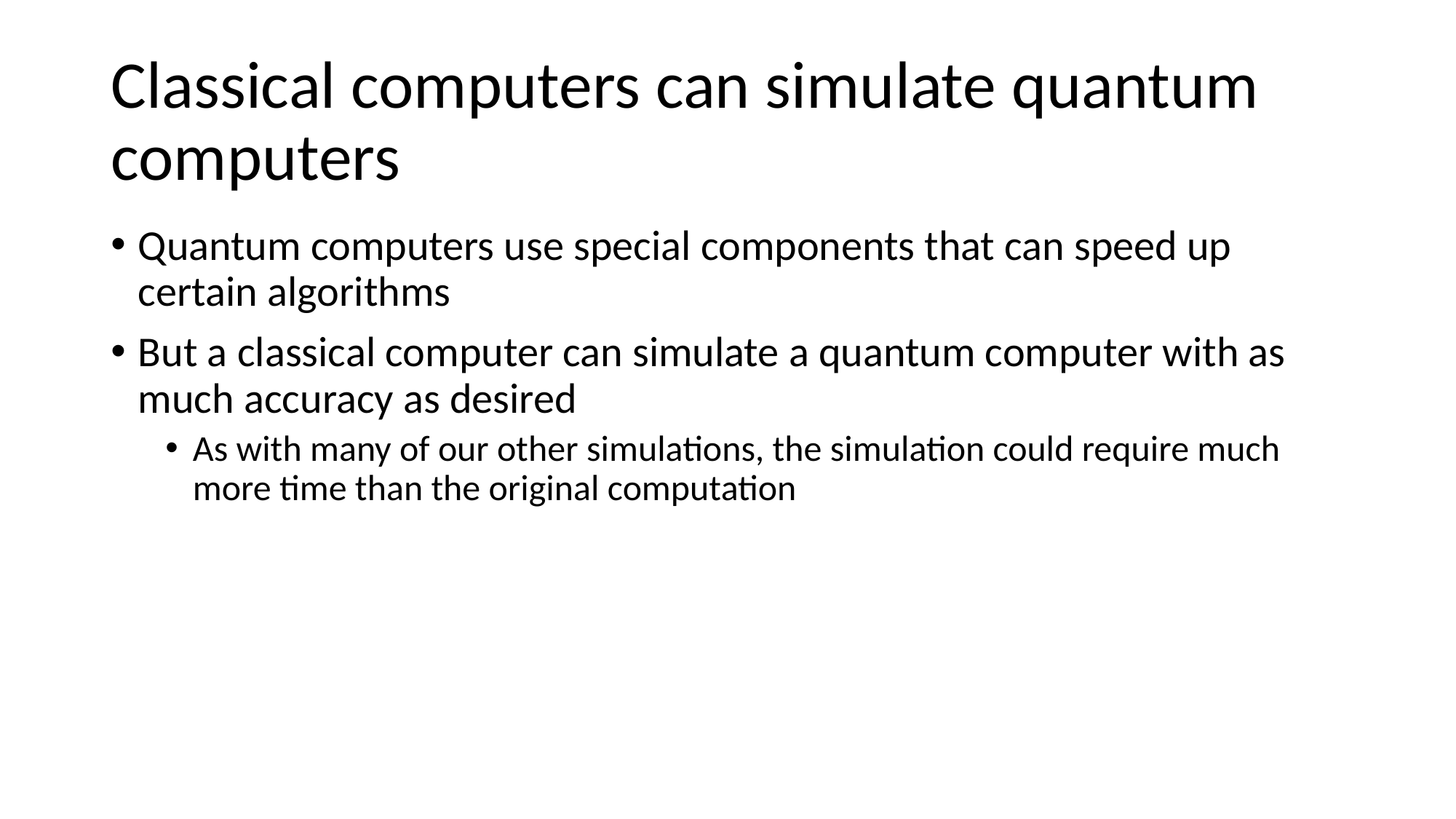

# Classical computers can simulate quantum computers
Quantum computers use special components that can speed up certain algorithms
But a classical computer can simulate a quantum computer with as much accuracy as desired
As with many of our other simulations, the simulation could require much more time than the original computation